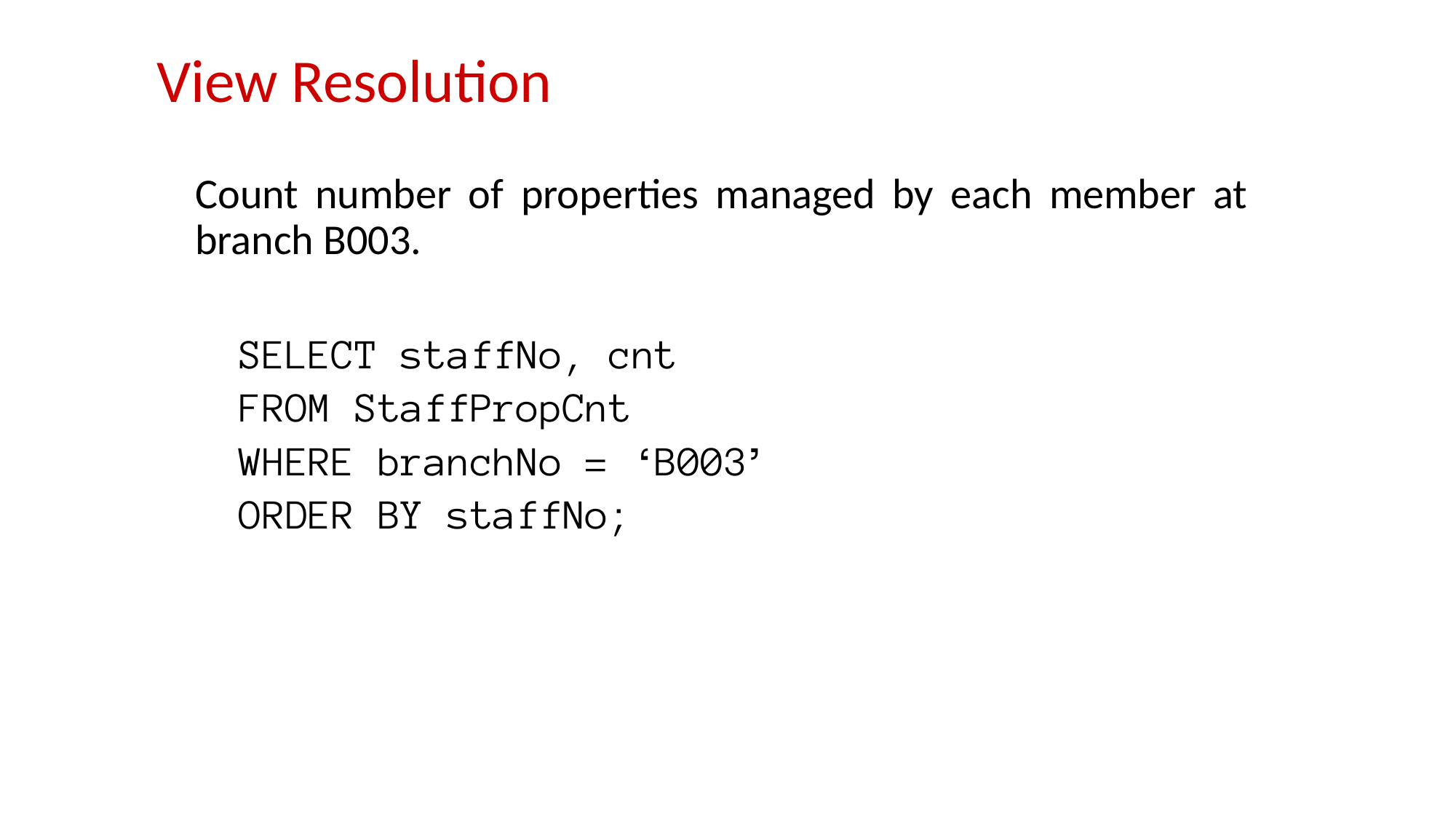

# View Resolution
	Count number of properties managed by each member at branch B003.

SELECT staffNo, cnt
FROM StaffPropCnt
WHERE branchNo = ‘B003’
ORDER BY staffNo;